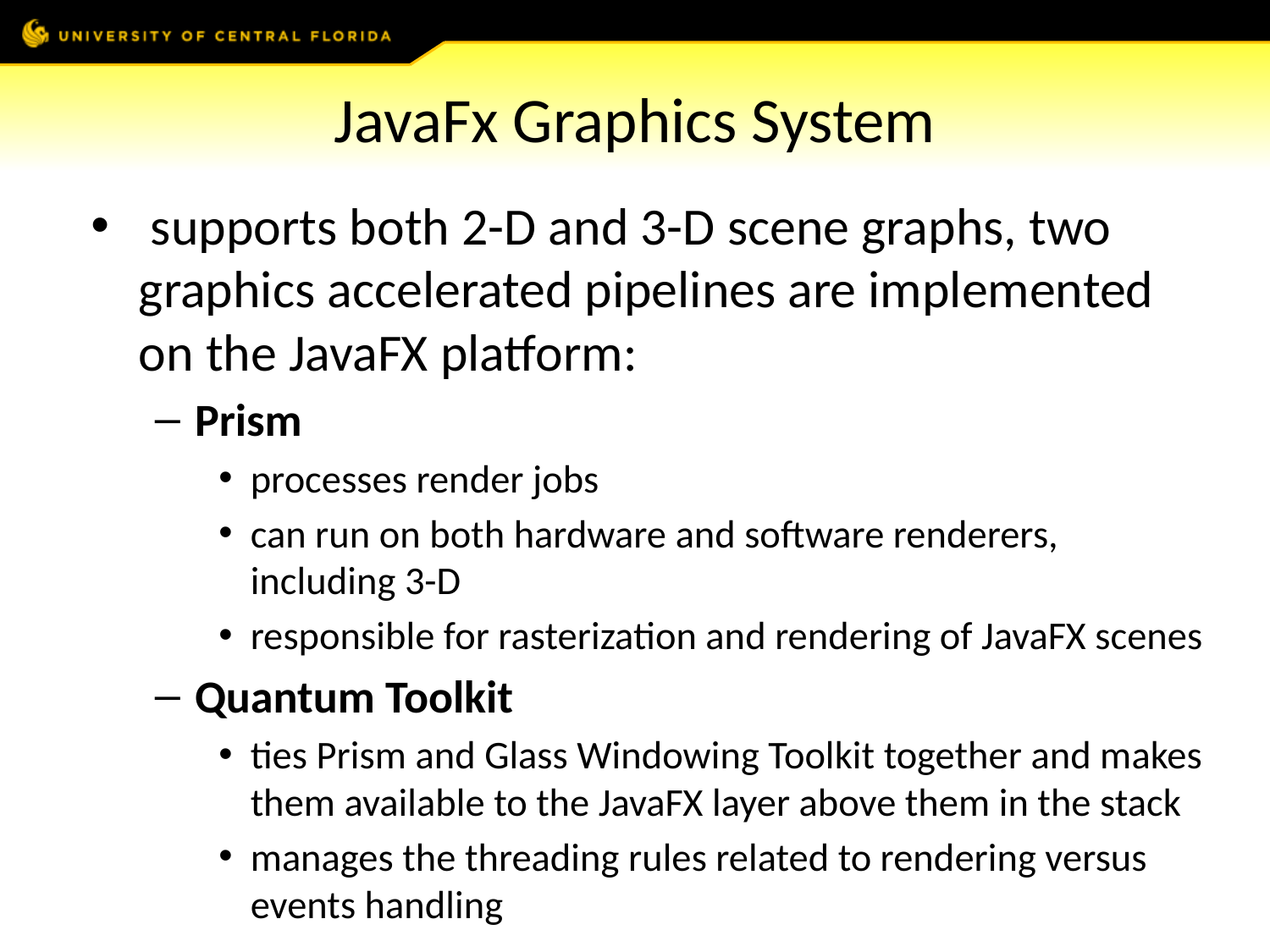

# JavaFx Graphics System
 supports both 2-D and 3-D scene graphs, two graphics accelerated pipelines are implemented on the JavaFX platform:
Prism
processes render jobs
can run on both hardware and software renderers, including 3-D
responsible for rasterization and rendering of JavaFX scenes
Quantum Toolkit
ties Prism and Glass Windowing Toolkit together and makes them available to the JavaFX layer above them in the stack
manages the threading rules related to rendering versus events handling